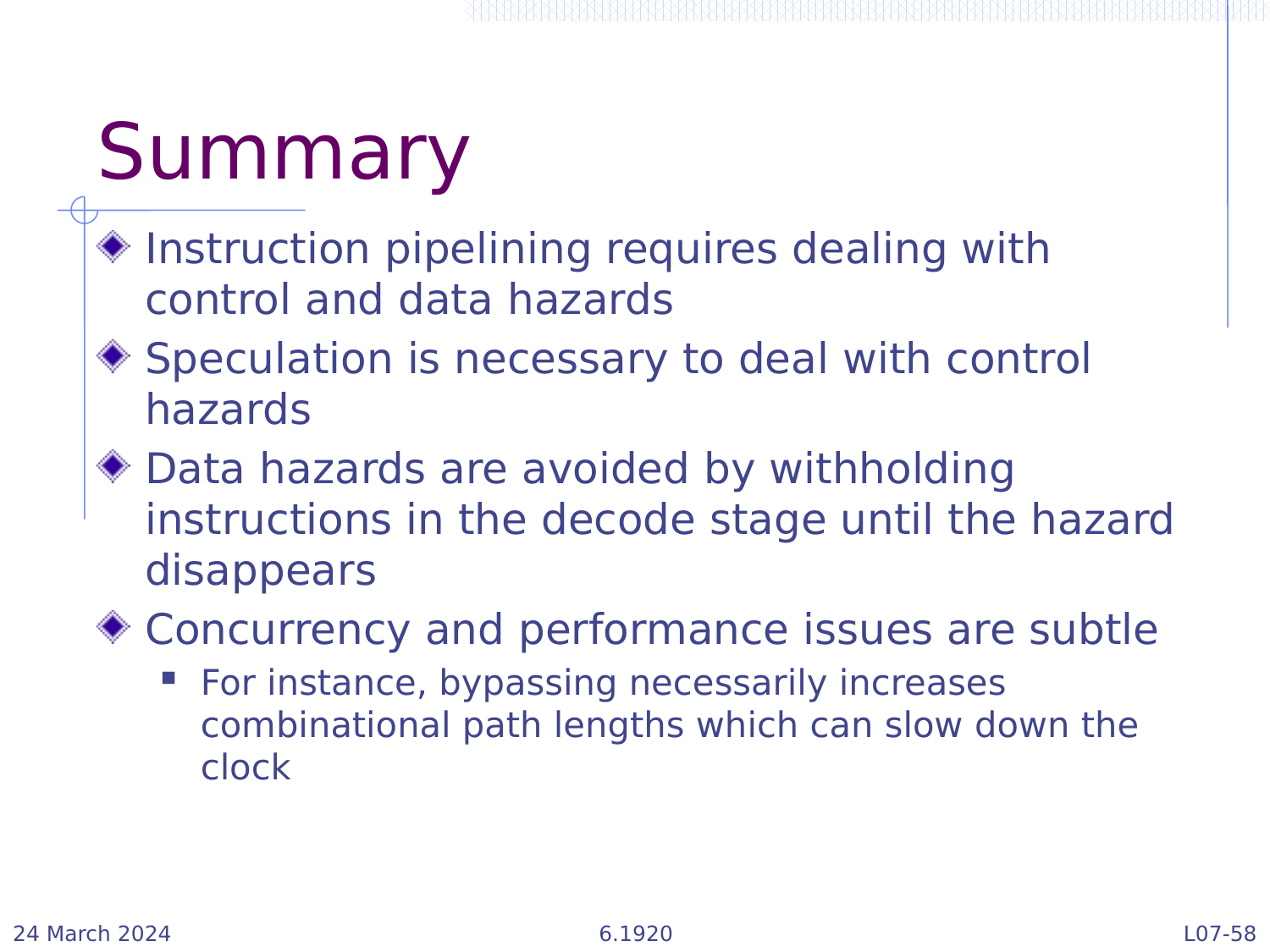

# Summary
Instruction pipelining requires dealing with control and data hazards
Speculation is necessary to deal with control hazards
Data hazards are avoided by withholding instructions in the decode stage until the hazard disappears
Concurrency and performance issues are subtle
For instance, bypassing necessarily increases combinational path lengths which can slow down the clock
24 March 2024
6.1920
L07-58